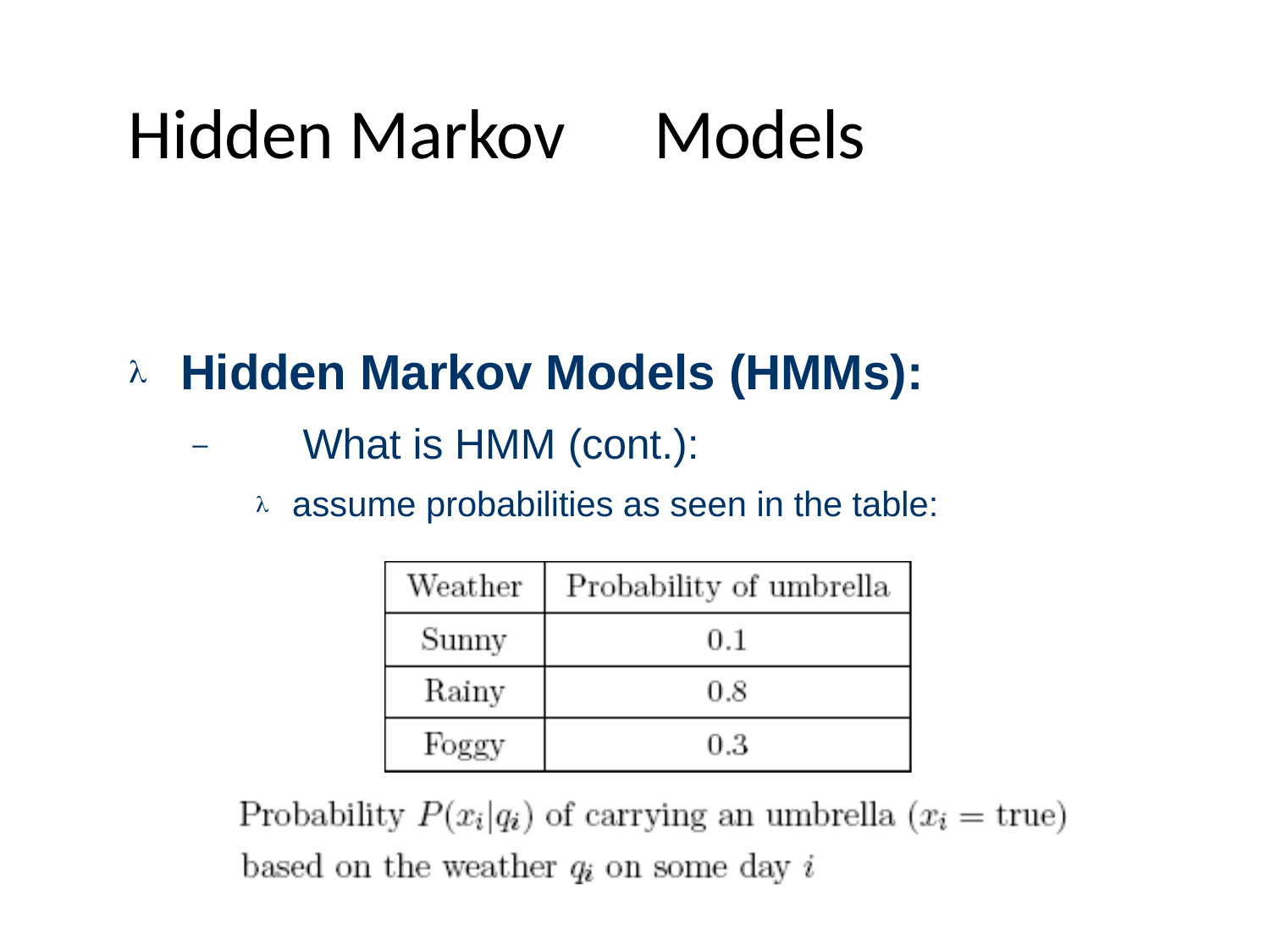

# Hidden Markov	Models
λ Hidden Markov Models (HMMs):
–	What is HMM (cont.):
λ assume probabilities as seen in the table: